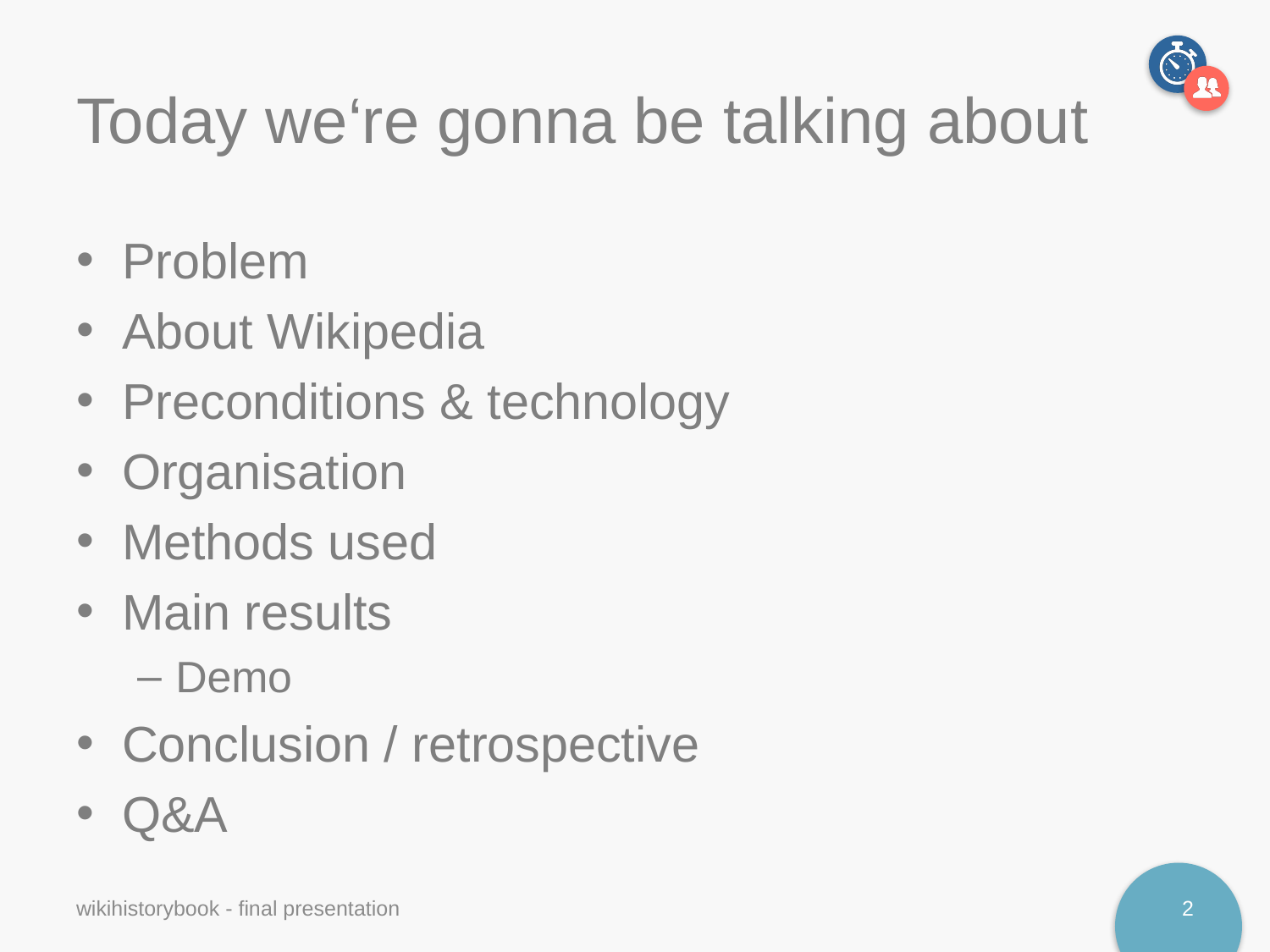

# Today we‘re gonna be talking about
Problem
About Wikipedia
Preconditions & technology
Organisation
Methods used
Main results
Demo
Conclusion / retrospective
Q&A

wikihistorybook - final presentation
2